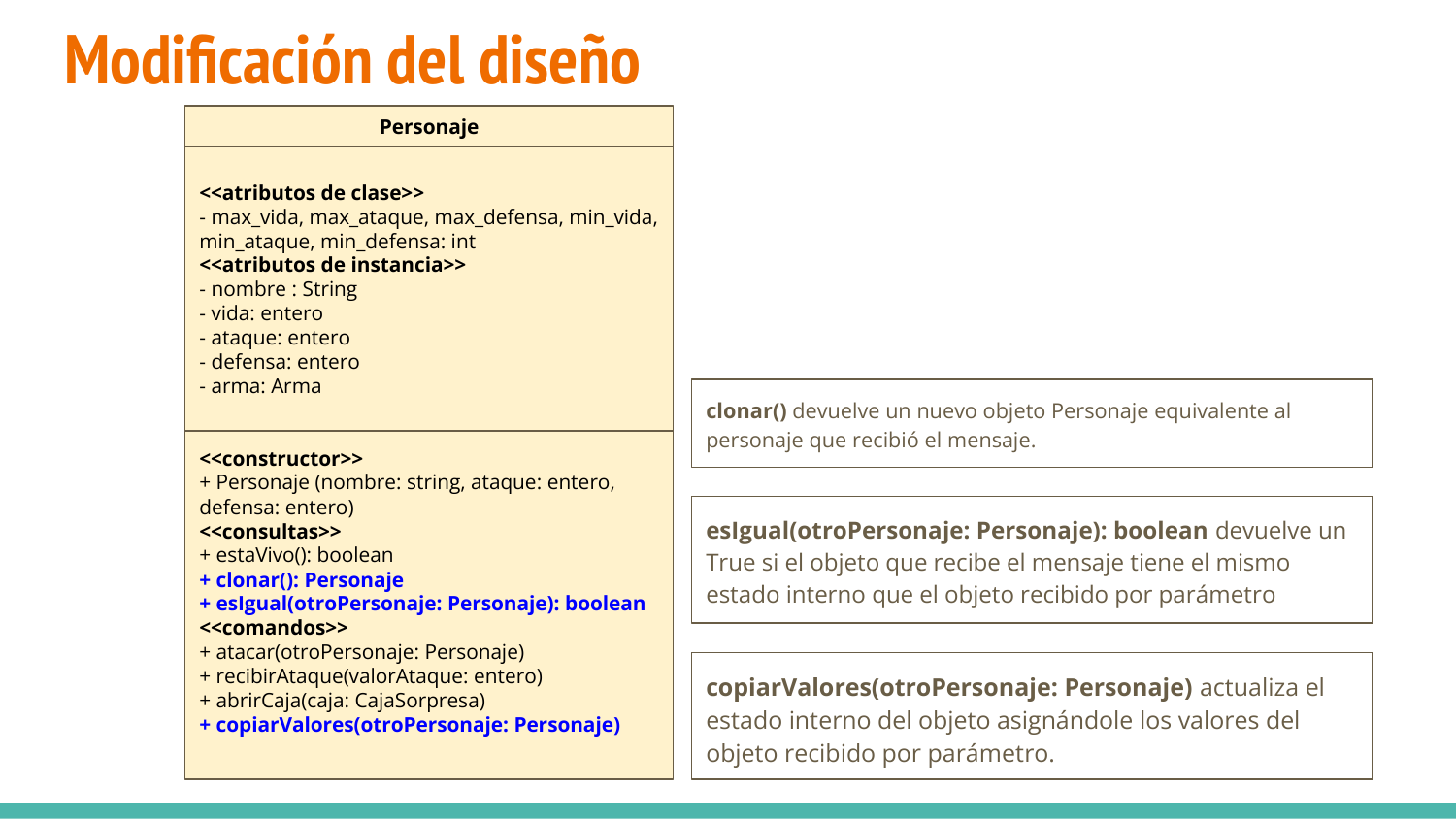

# Modificación del diseño
Personaje
<<atributos de clase>>
- max_vida, max_ataque, max_defensa, min_vida, min_ataque, min_defensa: int
<<atributos de instancia>>
- nombre : String
- vida: entero
- ataque: entero
- defensa: entero
- arma: Arma
clonar() devuelve un nuevo objeto Personaje equivalente al personaje que recibió el mensaje.
<<constructor>>
+ Personaje (nombre: string, ataque: entero, defensa: entero)
<<consultas>>
+ estaVivo(): boolean
+ clonar(): Personaje
+ esIgual(otroPersonaje: Personaje): boolean
<<comandos>>
+ atacar(otroPersonaje: Personaje)
+ recibirAtaque(valorAtaque: entero)
+ abrirCaja(caja: CajaSorpresa)
+ copiarValores(otroPersonaje: Personaje)
esIgual(otroPersonaje: Personaje): boolean devuelve un True si el objeto que recibe el mensaje tiene el mismo estado interno que el objeto recibido por parámetro
copiarValores(otroPersonaje: Personaje) actualiza el estado interno del objeto asignándole los valores del objeto recibido por parámetro.